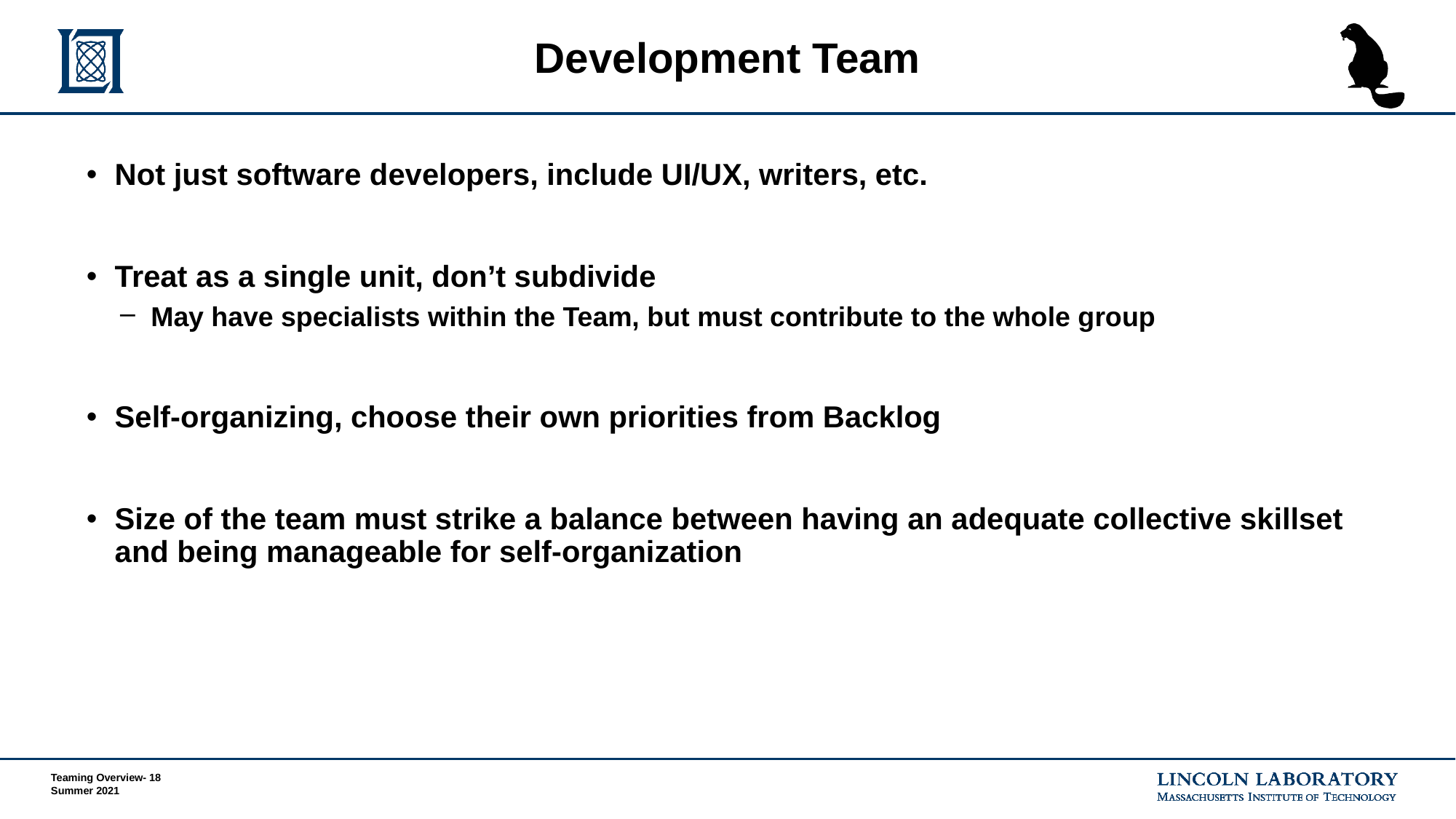

# Development Team
Not just software developers, include UI/UX, writers, etc.

Treat as a single unit, don’t subdivide
May have specialists within the Team, but must contribute to the whole group

Self-organizing, choose their own priorities from Backlog

Size of the team must strike a balance between having an adequate collective skillset and being manageable for self-organization